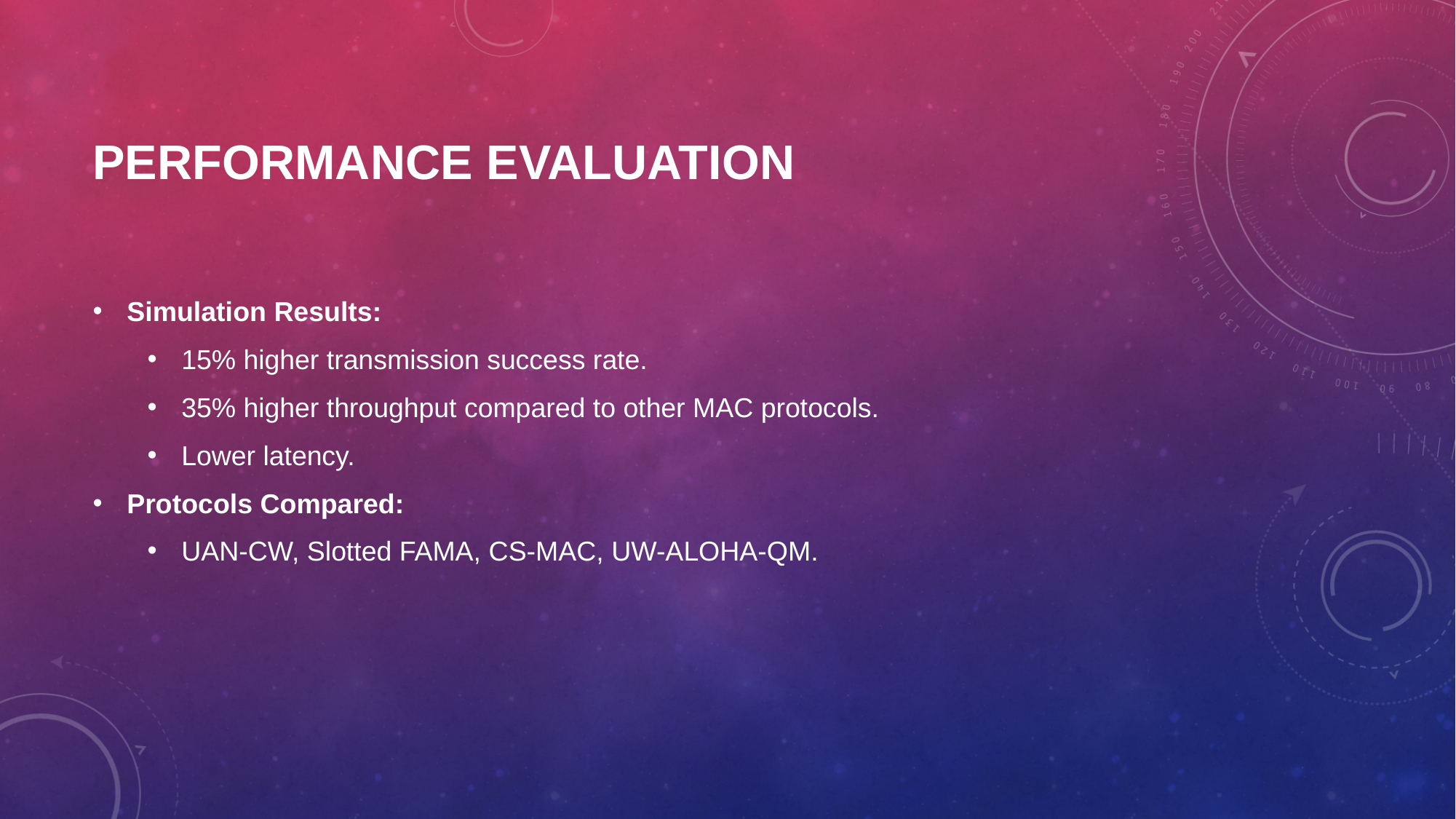

# PERFORMANCE EVALUATION
Simulation Results:
15% higher transmission success rate.
35% higher throughput compared to other MAC protocols.
Lower latency.
Protocols Compared:
UAN-CW, Slotted FAMA, CS-MAC, UW-ALOHA-QM.